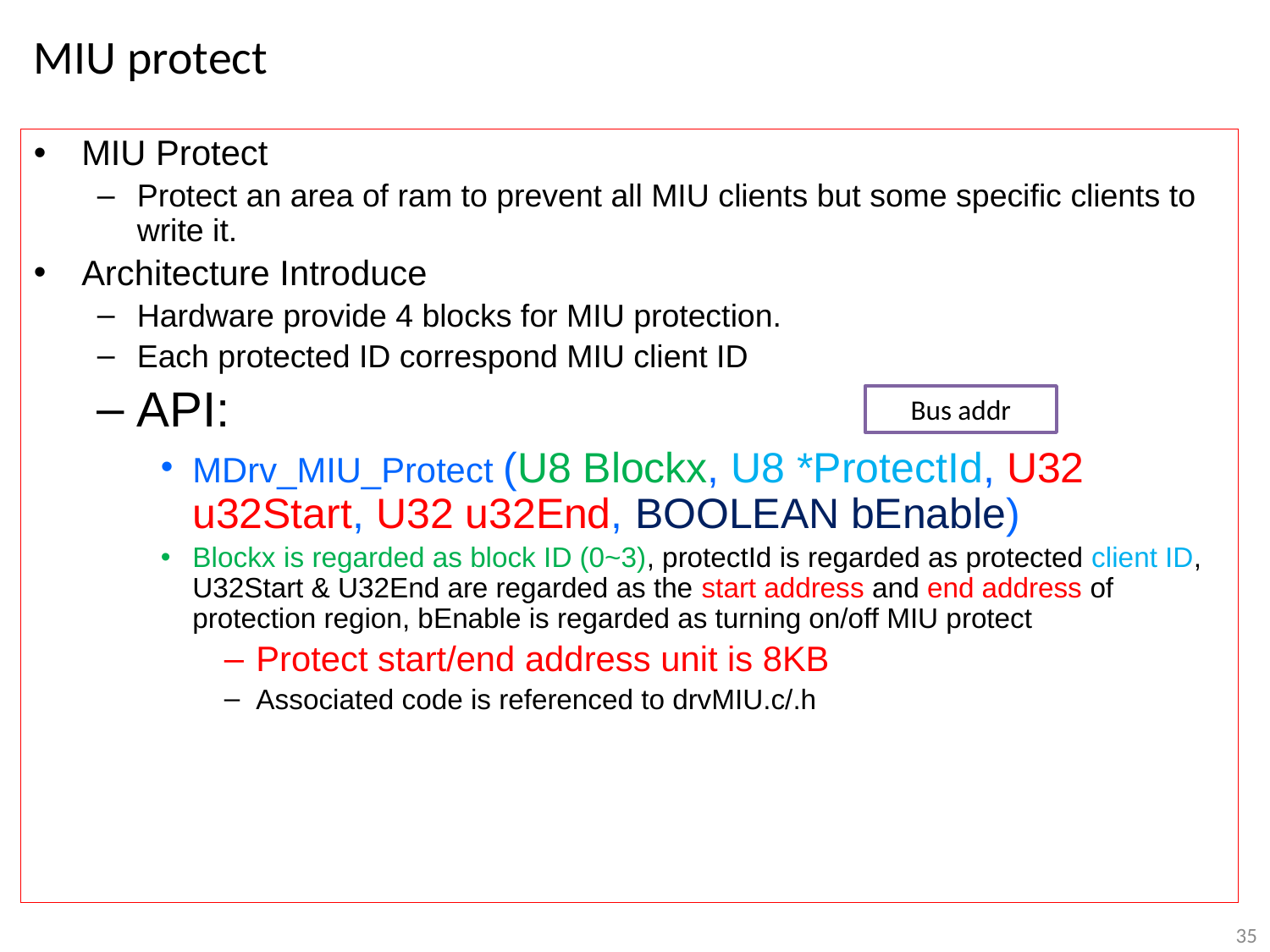

# MIU protect
MIU Protect
Protect an area of ram to prevent all MIU clients but some specific clients to write it.
Architecture Introduce
Hardware provide 4 blocks for MIU protection.
Each protected ID correspond MIU client ID
API:
MDrv_MIU_Protect (U8 Blockx, U8 *ProtectId, U32 u32Start, U32 u32End, BOOLEAN bEnable)
Blockx is regarded as block ID (0~3), protectId is regarded as protected client ID, U32Start & U32End are regarded as the start address and end address of protection region, bEnable is regarded as turning on/off MIU protect
Protect start/end address unit is 8KB
Associated code is referenced to drvMIU.c/.h

Bus addr
35